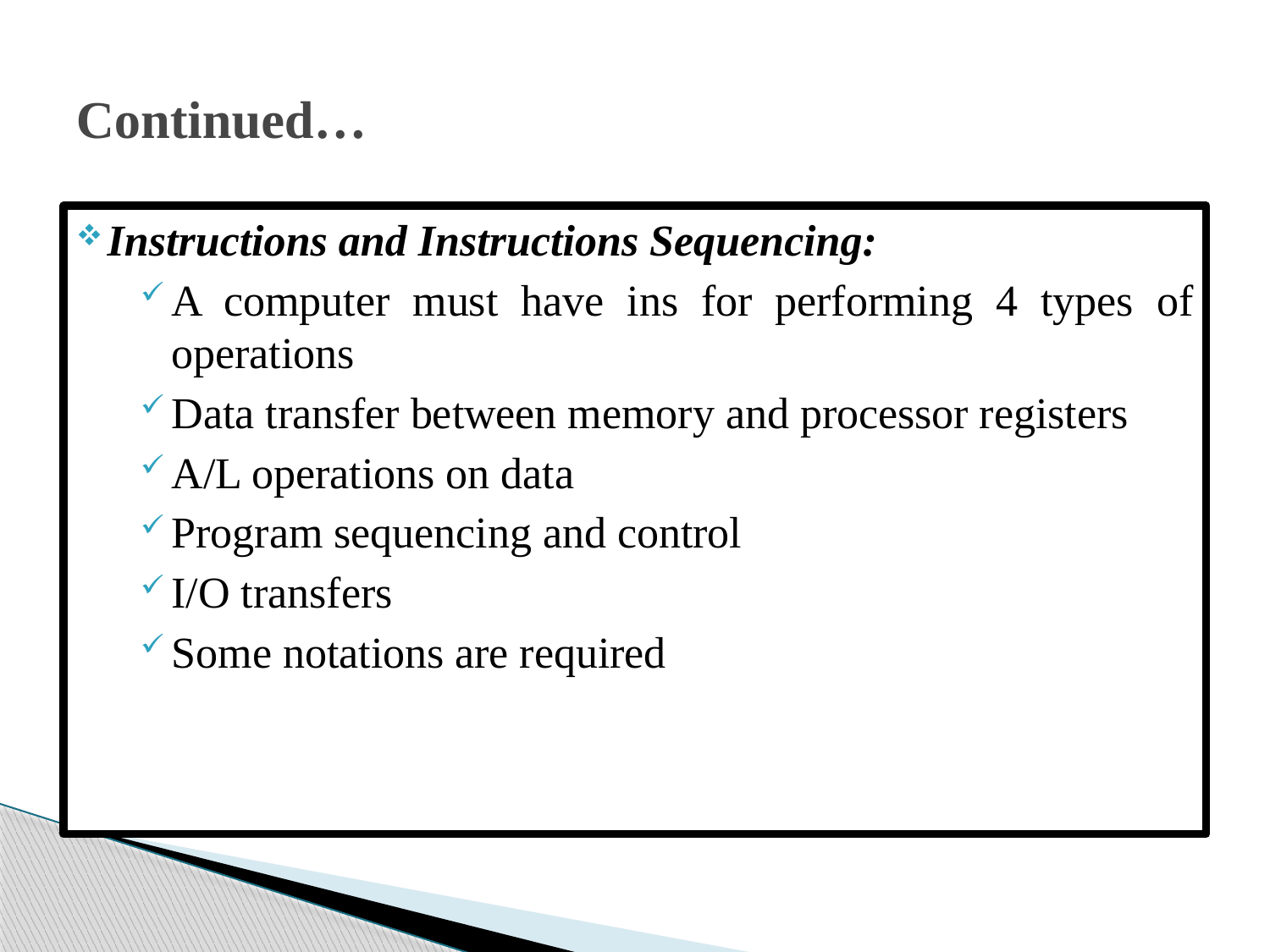

# Continued…
Instructions and Instructions Sequencing:
A computer must have ins for performing 4 types of operations
Data transfer between memory and processor registers
A/L operations on data
Program sequencing and control
I/O transfers
Some notations are required